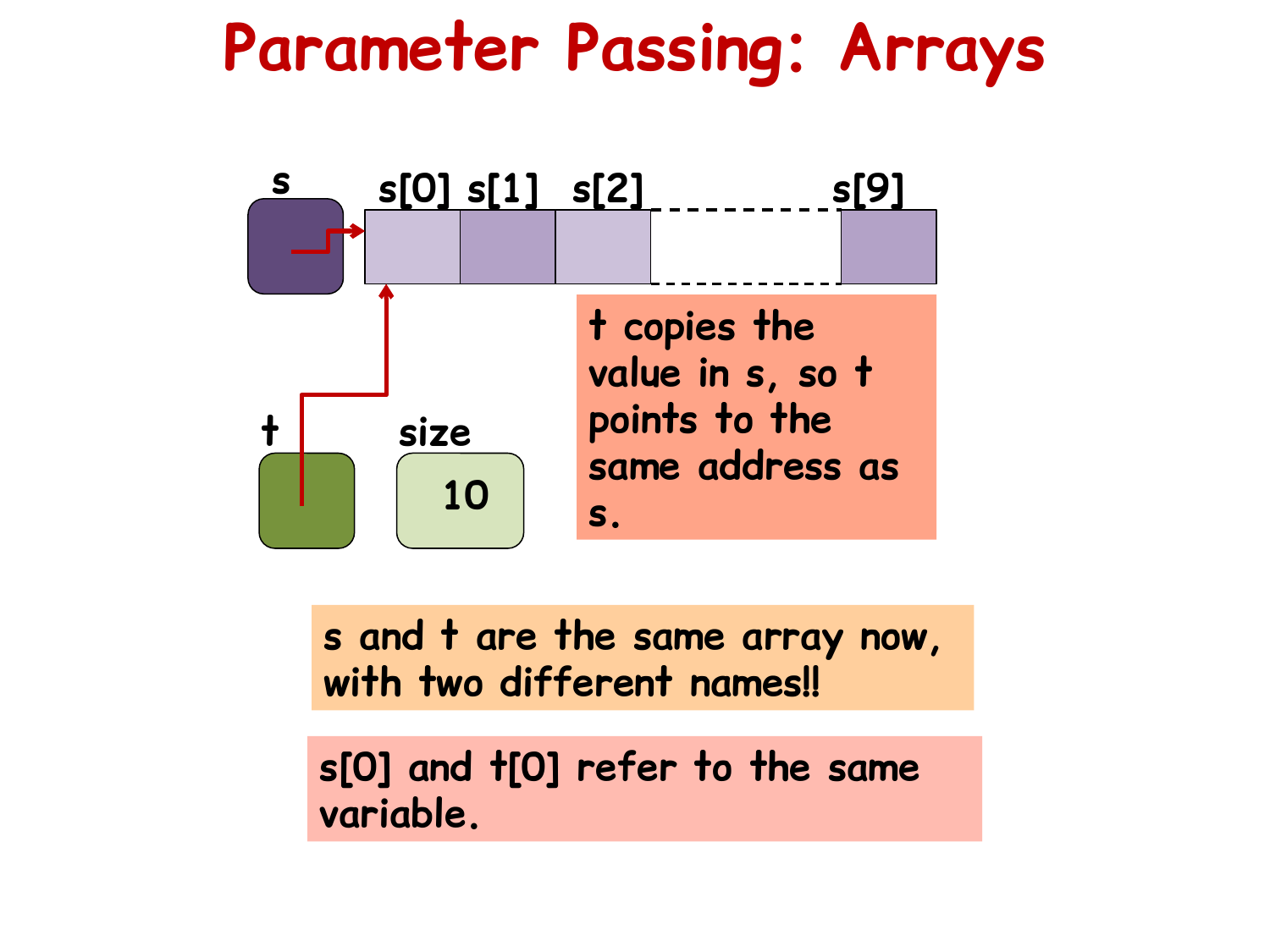

Parameter Passing: Arrays
s
s[0] s[1]  s[2]
s[9]

t copies the value in s, so t points to the same address as s.
t

size

10
s and t are the same array now,
with two different names!!
s[0] and t[0] refer to the same variable.